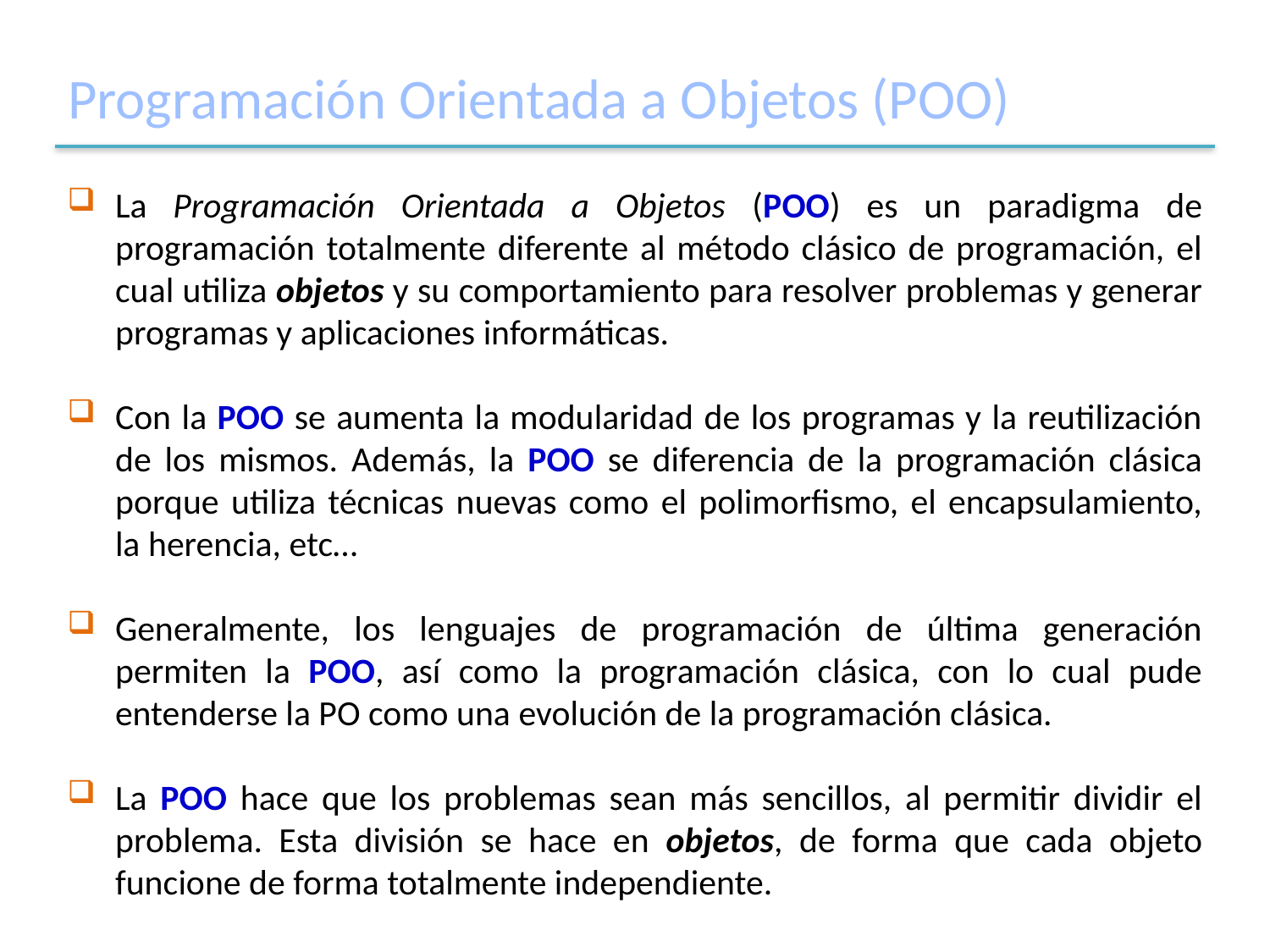

# Programación Orientada a Objetos (POO)
La Programación Orientada a Objetos (POO) es un paradigma de programación totalmente diferente al método clásico de programación, el cual utiliza objetos y su comportamiento para resolver problemas y generar programas y aplicaciones informáticas.

Con la POO se aumenta la modularidad de los programas y la reutilización de los mismos. Además, la POO se diferencia de la programación clásica porque utiliza técnicas nuevas como el polimorfismo, el encapsulamiento, la herencia, etc…

Generalmente, los lenguajes de programación de última generación permiten la POO, así como la programación clásica, con lo cual pude entenderse la PO como una evolución de la programación clásica.

La POO hace que los problemas sean más sencillos, al permitir dividir el problema. Esta división se hace en objetos, de forma que cada objeto funcione de forma totalmente independiente.